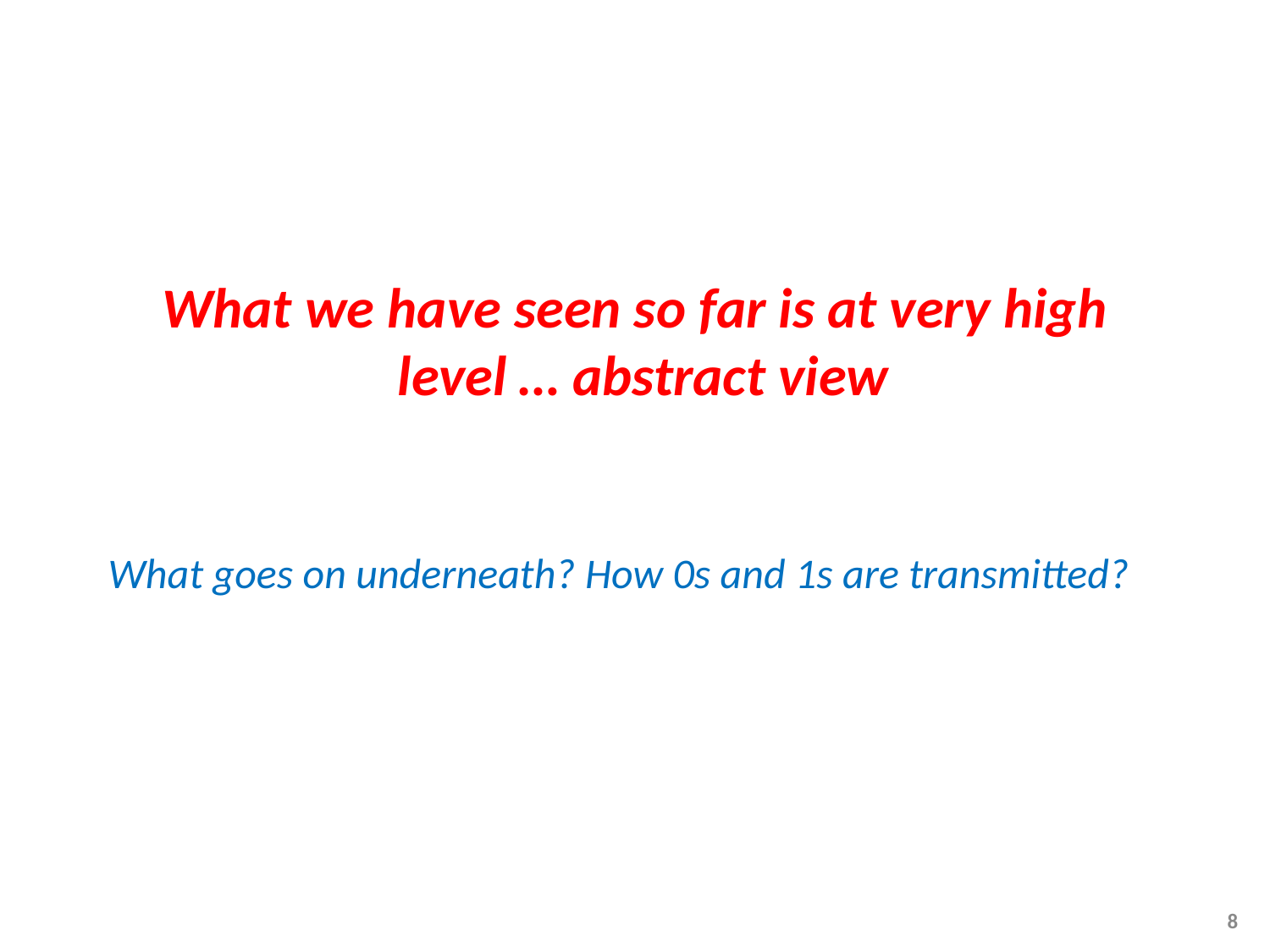

# What we have seen so far is at very high level … abstract view
What goes on underneath? How 0s and 1s are transmitted?